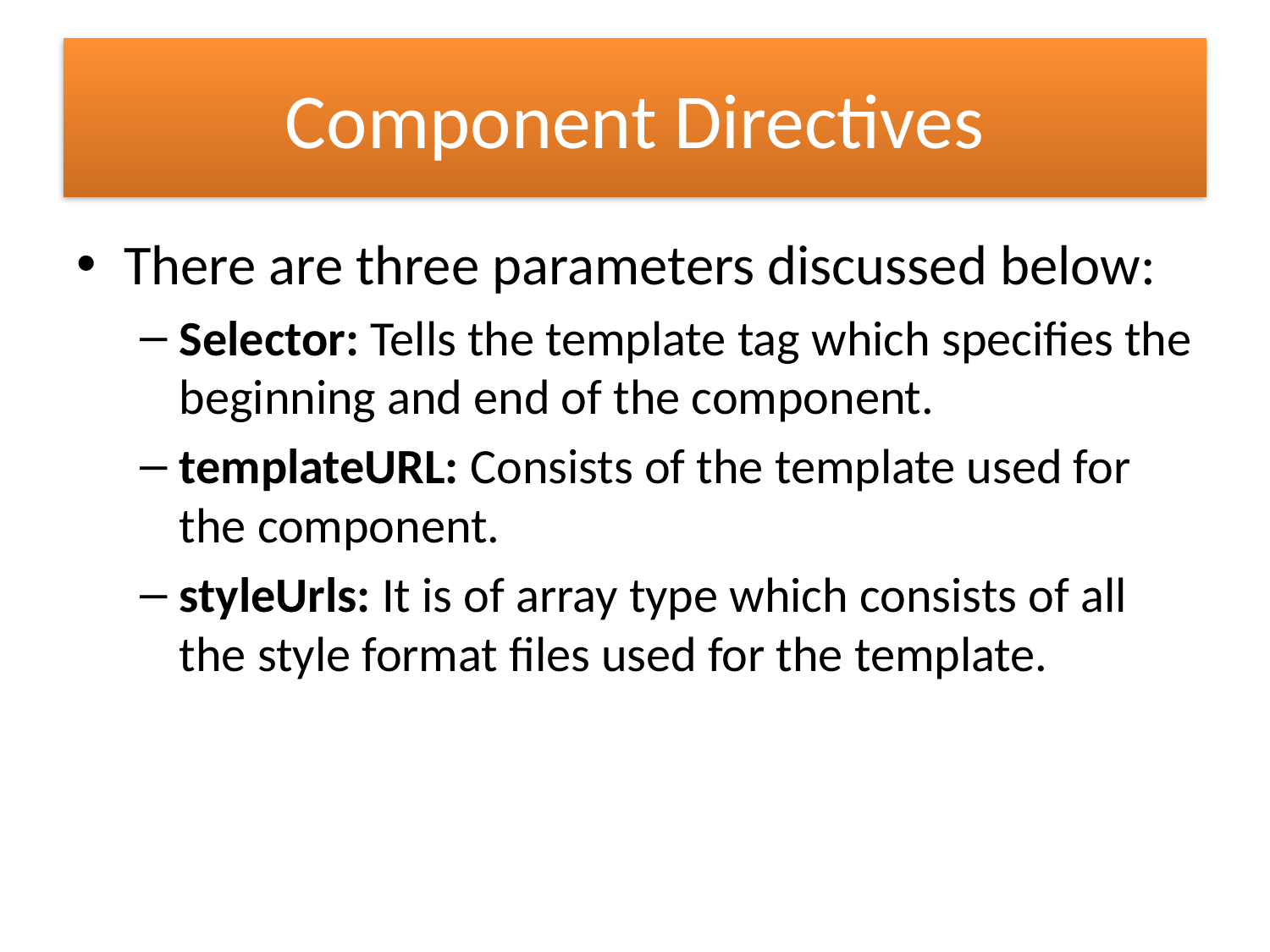

# Component Directives
There are three parameters discussed below:
Selector: Tells the template tag which specifies the beginning and end of the component.
templateURL: Consists of the template used for the component.
styleUrls: It is of array type which consists of all the style format files used for the template.